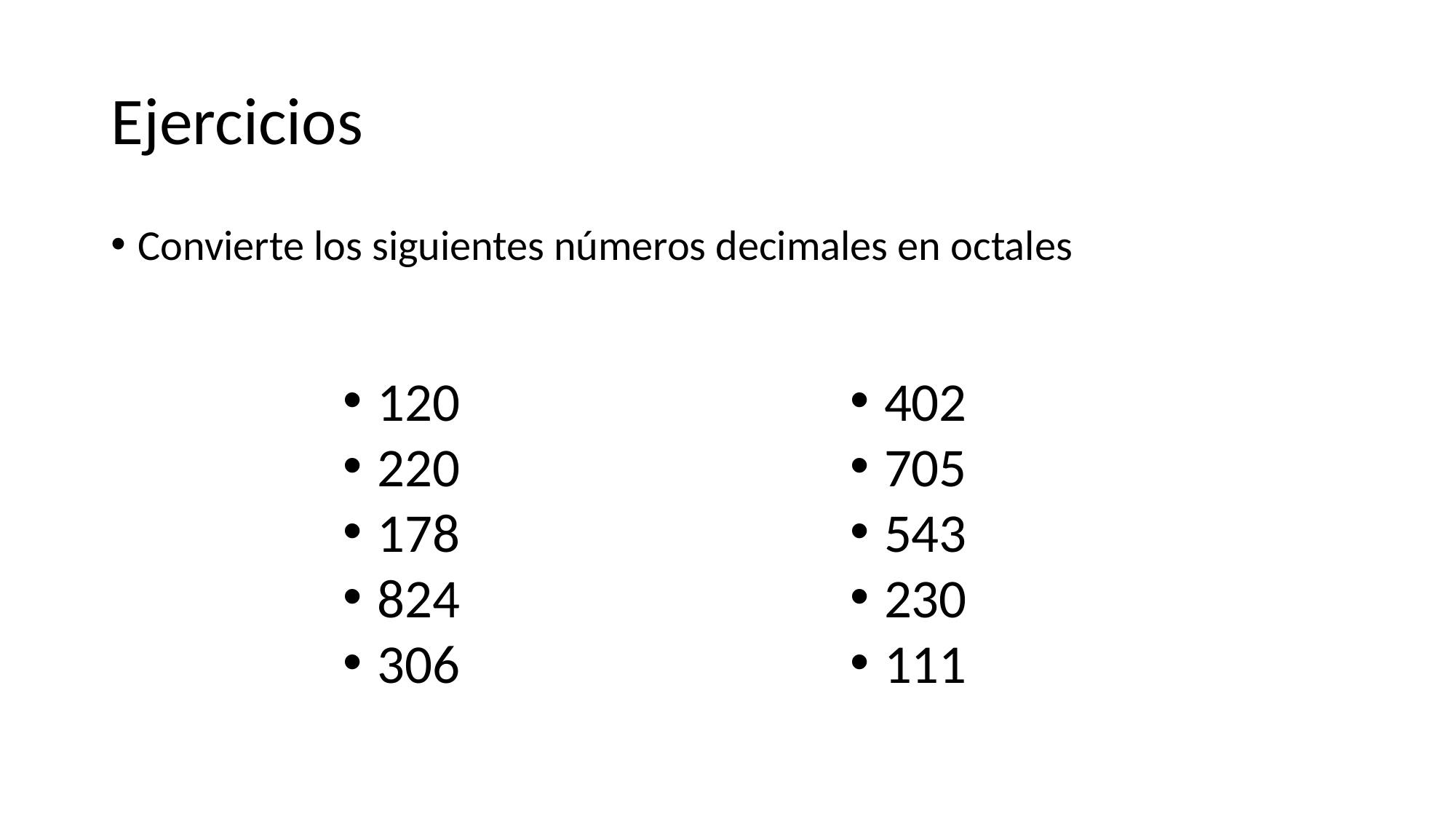

# Ejercicios
Convierte los siguientes números decimales en octales
120
220
178
824
306
402
705
543
230
111